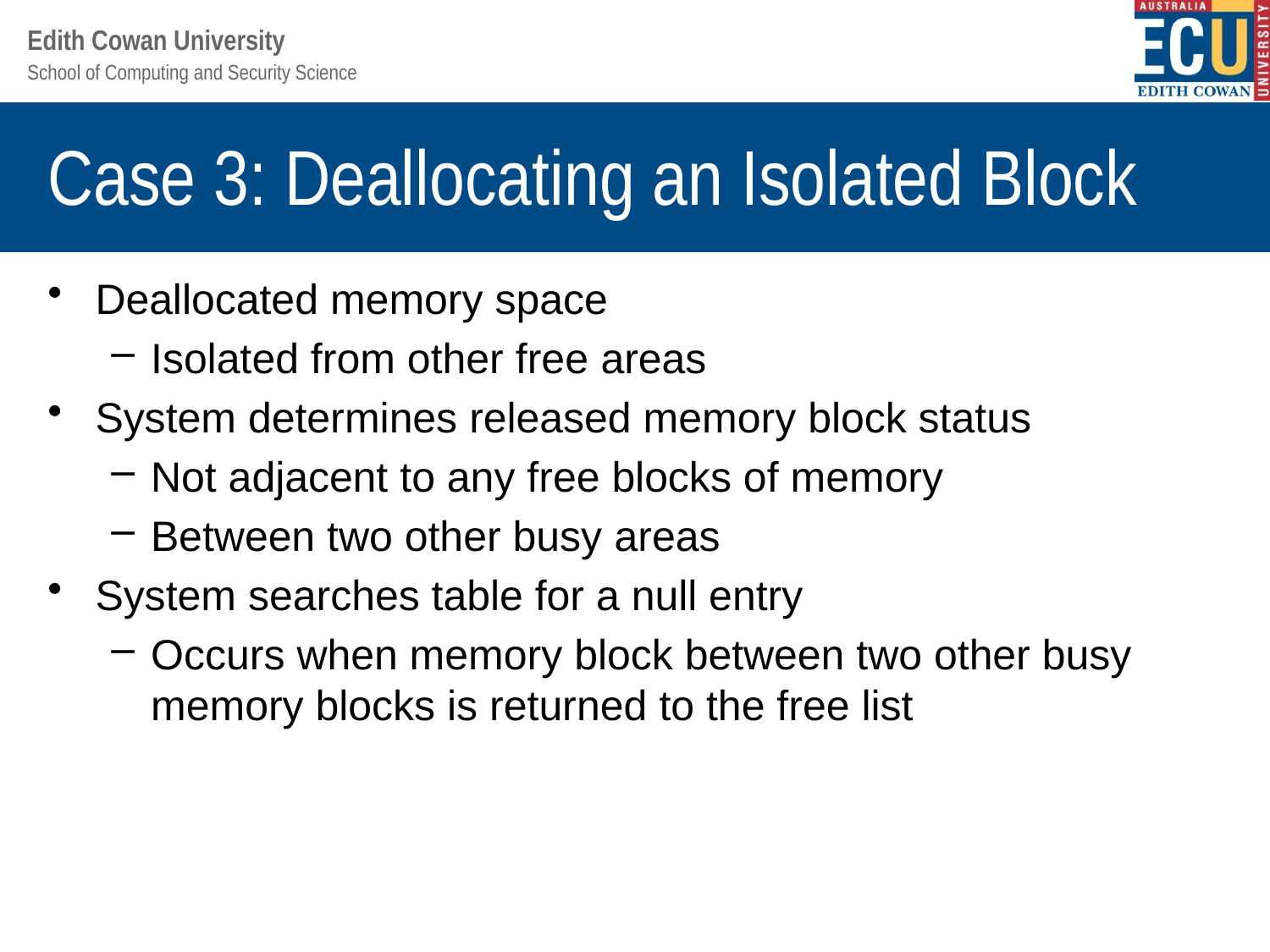

# Case 3: Deallocating an Isolated Block
Deallocated memory space
Isolated from other free areas
System determines released memory block status
Not adjacent to any free blocks of memory
Between two other busy areas
System searches table for a null entry
Occurs when memory block between two other busy memory blocks is returned to the free list
Understanding Operating Systems, Sixth Edition
31